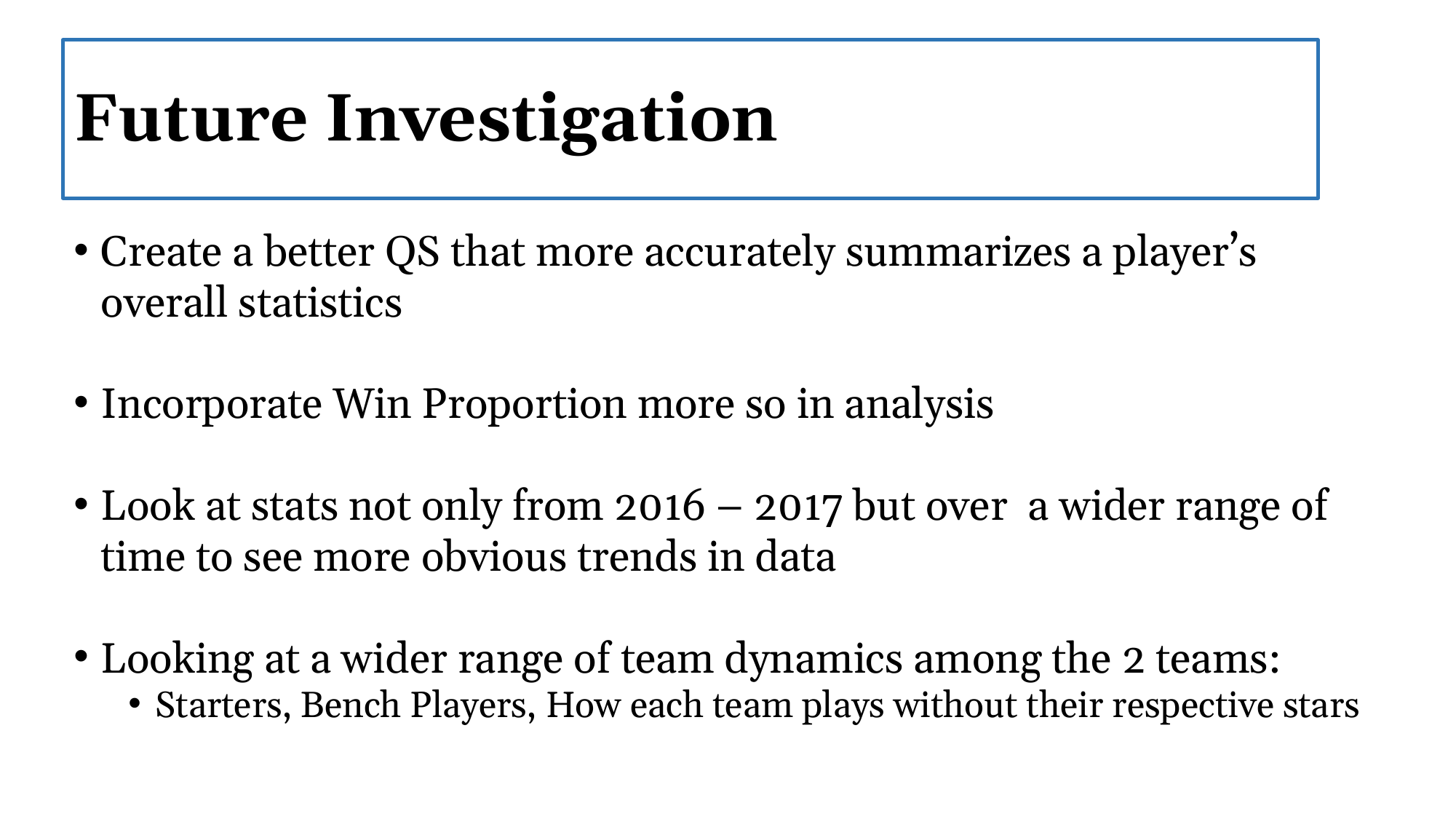

# Future Investigation
Create a better QS that more accurately summarizes a player’s overall statistics

Incorporate Win Proportion more so in analysis

Look at stats not only from 2016 – 2017 but over  a wider range of time to see more obvious trends in data

Looking at a wider range of team dynamics among the 2 teams:
Starters, Bench Players, How each team plays without their respective stars